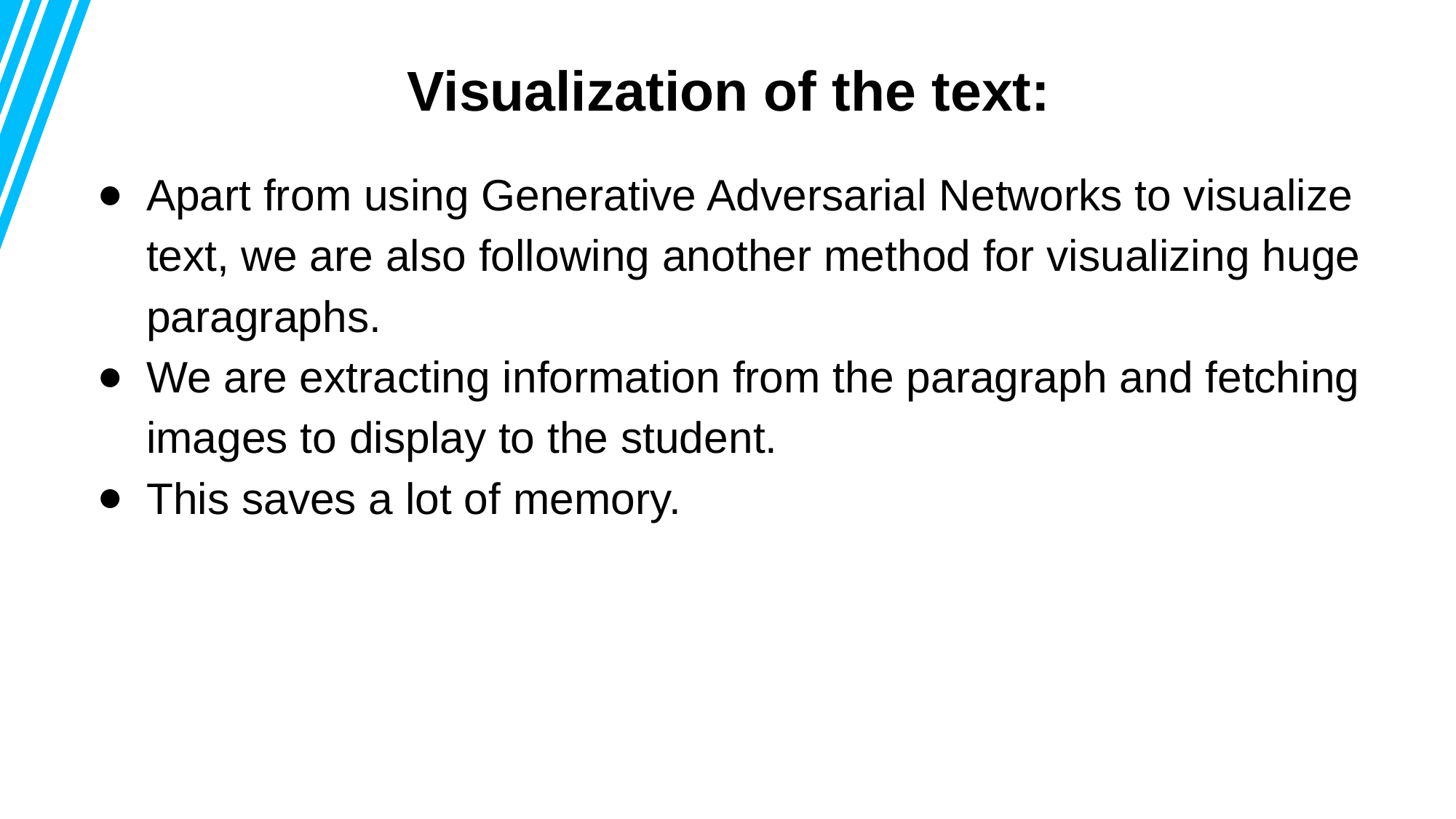

Visualization of the text:
Apart from using Generative Adversarial Networks to visualize text, we are also following another method for visualizing huge paragraphs.
We are extracting information from the paragraph and fetching images to display to the student.
This saves a lot of memory.